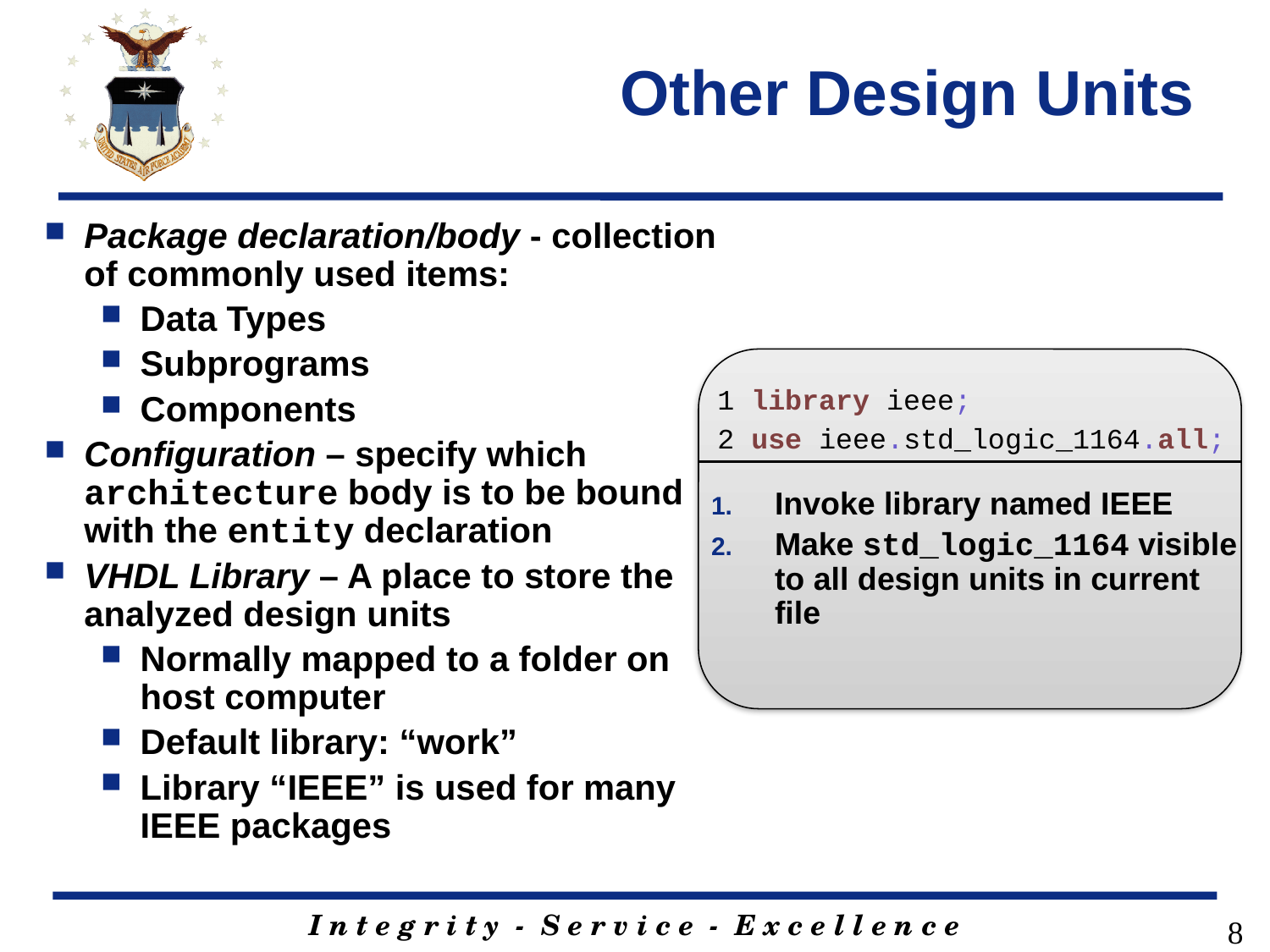

# Other Design Units
Package declaration/body - collection of commonly used items:
Data Types
Subprograms
Components
Configuration – specify which architecture body is to be bound with the entity declaration
VHDL Library – A place to store the analyzed design units
Normally mapped to a folder on host computer
Default library: “work”
Library “IEEE” is used for many IEEE packages

1 library ieee;
2 use ieee.std_logic_1164.all;
Invoke library named IEEE
Make std_logic_1164 visible to all design units in current file

8